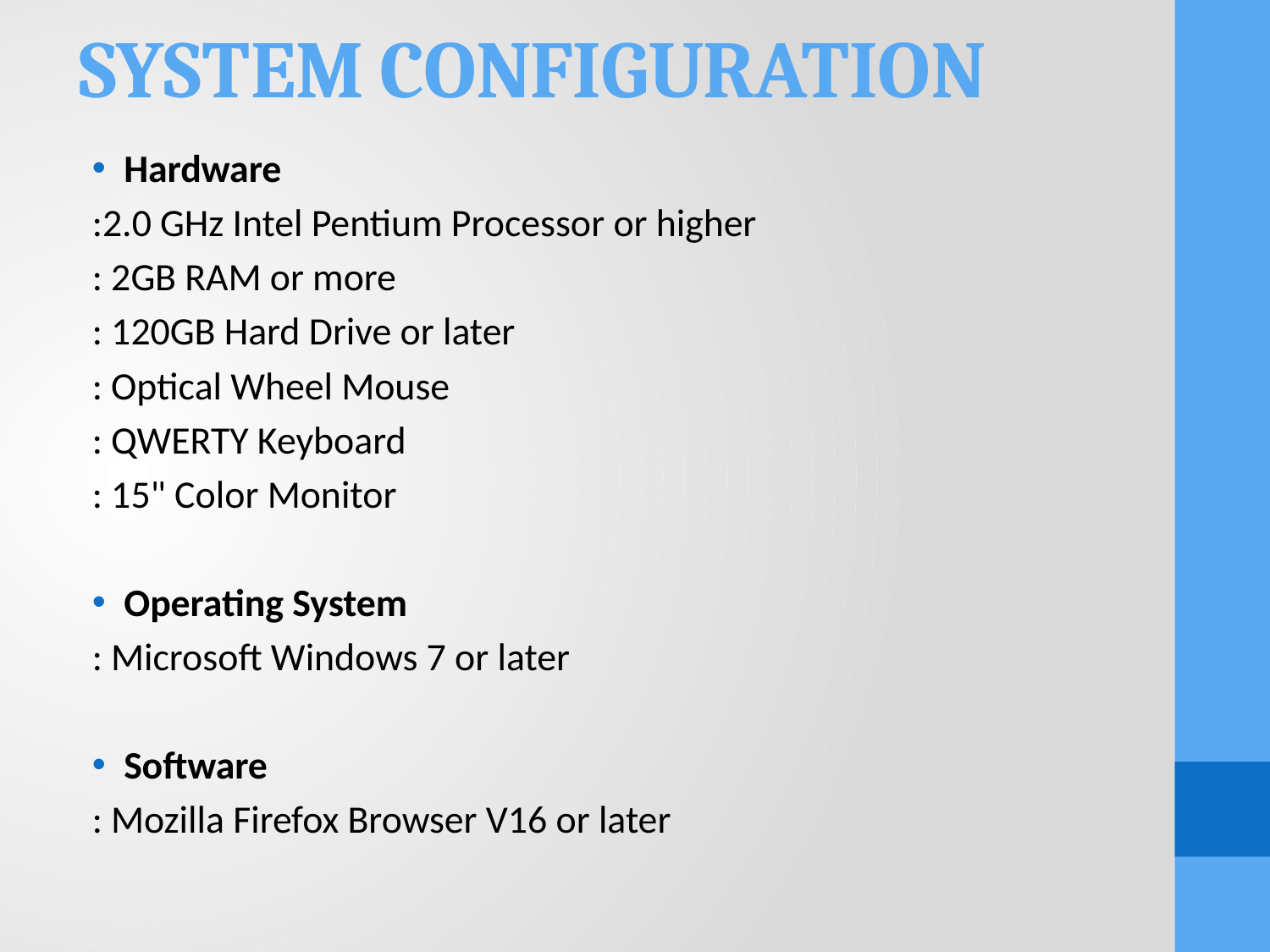

# SYSTEM CONFIGURATION
Hardware
:2.0 GHz Intel Pentium Processor or higher
: 2GB RAM or more
: 120GB Hard Drive or later
: Optical Wheel Mouse
: QWERTY Keyboard
: 15" Color Monitor

Operating System
: Microsoft Windows 7 or later

Software
: Mozilla Firefox Browser V16 or later